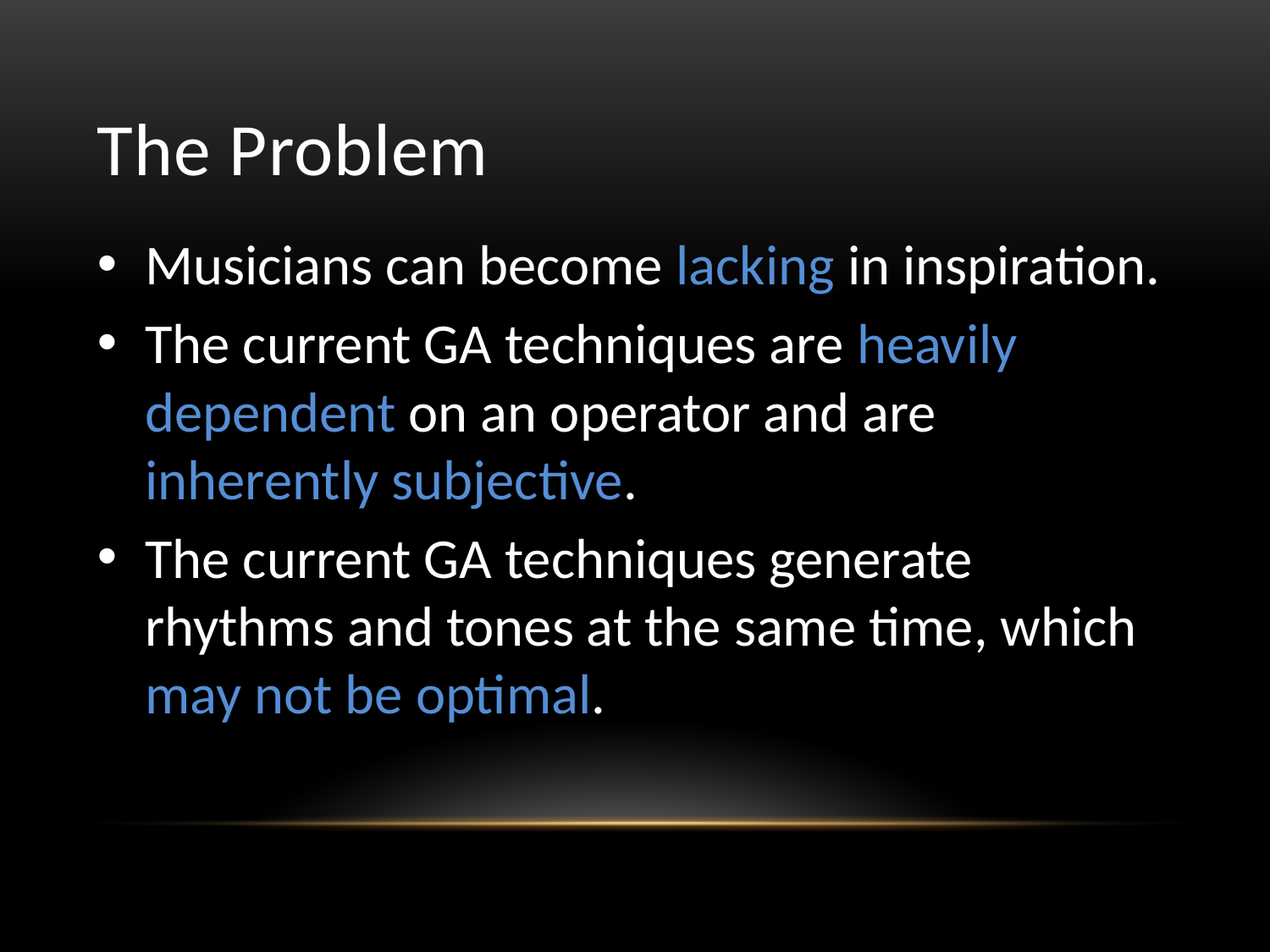

# The Problem
Musicians can become lacking in inspiration.
The current GA techniques are heavily dependent on an operator and are inherently subjective.
The current GA techniques generate rhythms and tones at the same time, which may not be optimal.